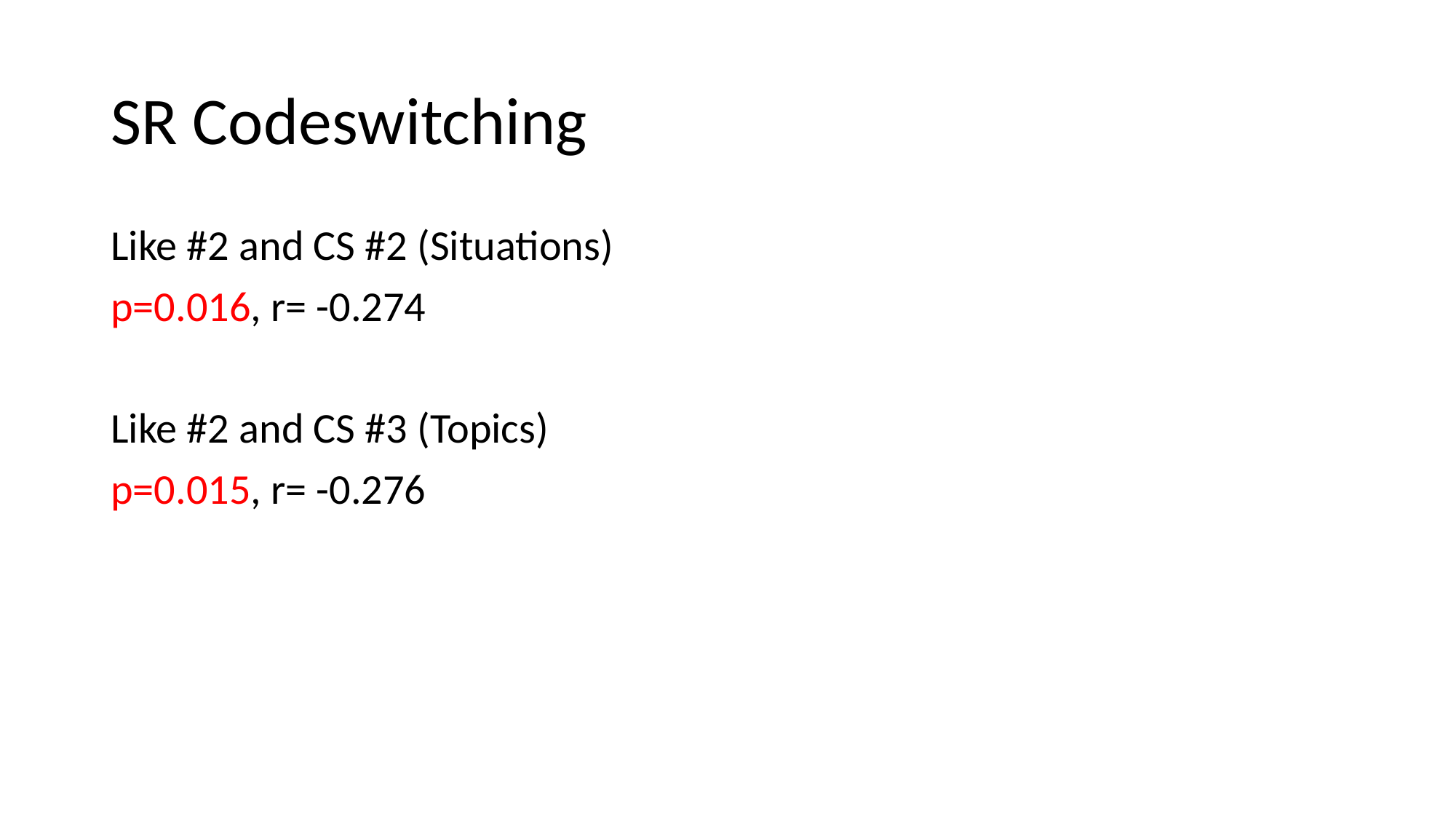

# SR Codeswitching
Like #2 and CS #2 (Situations)
p=0.016, r= -0.274

Like #2 and CS #3 (Topics)
p=0.015, r= -0.276